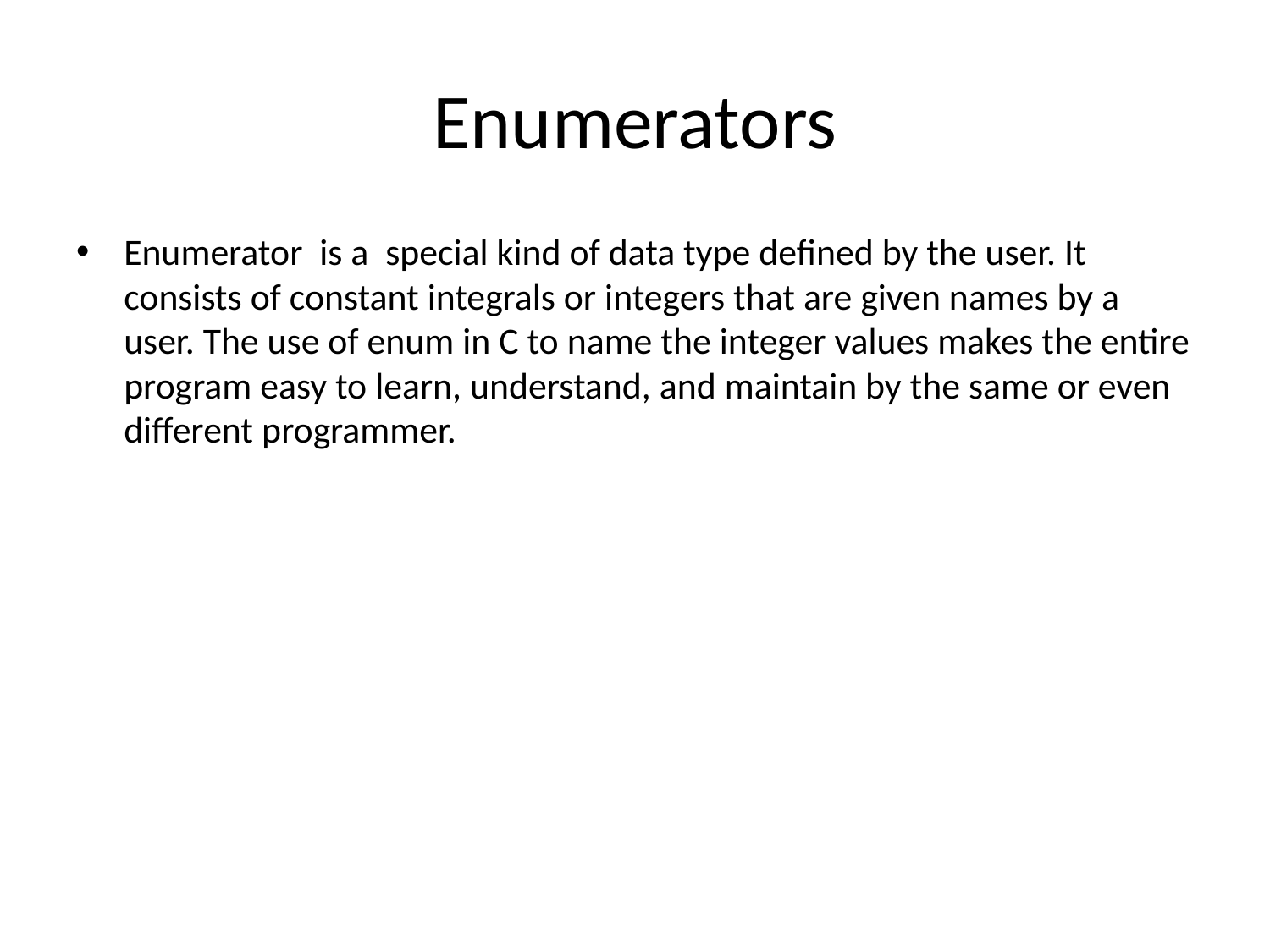

# Enumerators
Enumerator  is a  special kind of data type defined by the user. It consists of constant integrals or integers that are given names by a user. The use of enum in C to name the integer values makes the entire program easy to learn, understand, and maintain by the same or even different programmer.